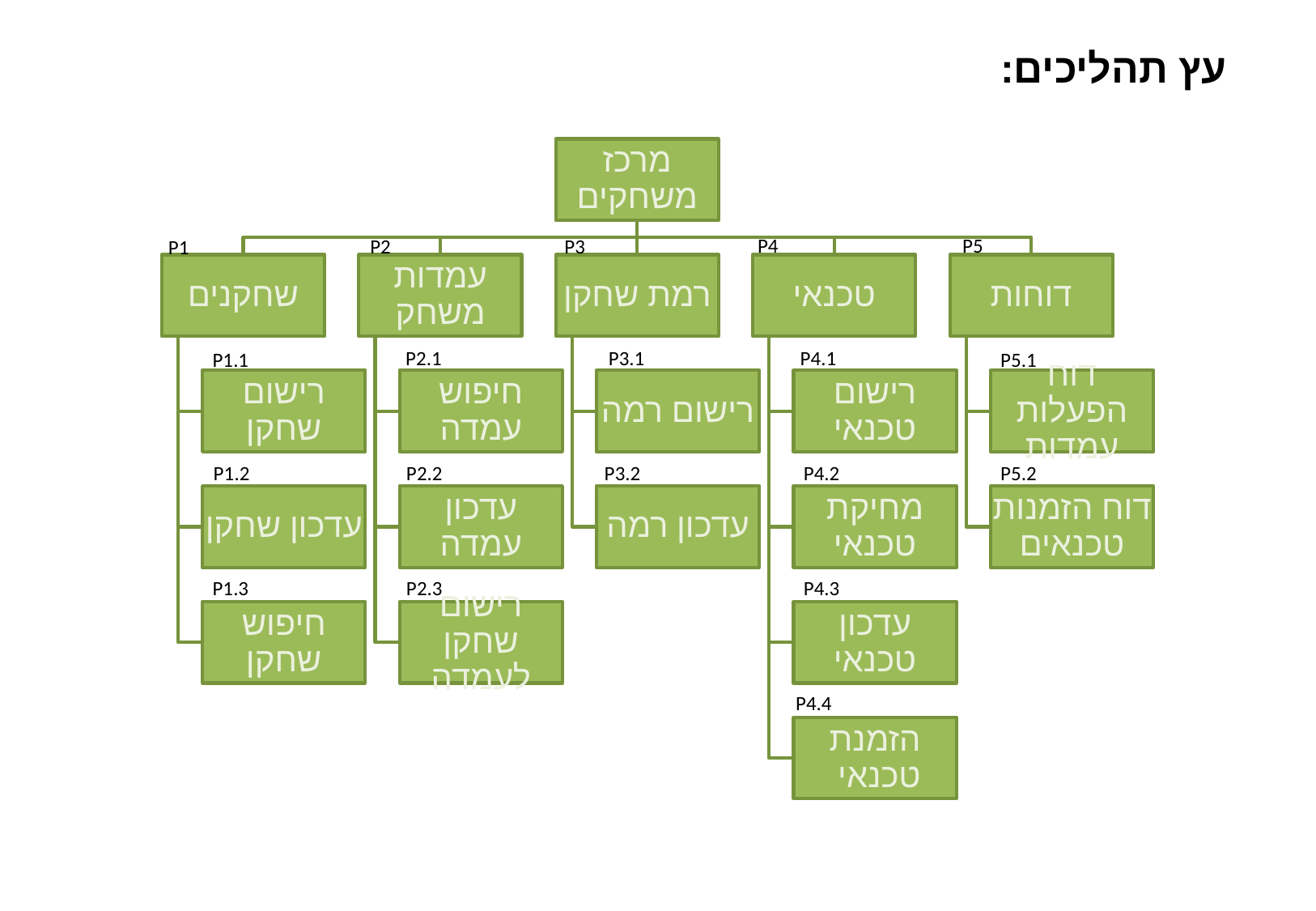

# עץ תהליכים:
מרכז משחקים
שחקנים
רישום שחקן
עדכון שחקן
חיפוש שחקן
עמדות משחק
חיפוש עמדה
עדכון עמדה
רישום שחקן לעמדה
רמת שחקן
רישום רמה
עדכון רמה
טכנאי
רישום טכנאי
מחיקת טכנאי
עדכון טכנאי
הזמנת טכנאי
דוחות
דוח הפעלות עמדות
דוח הזמנות טכנאים

P4
P5
P2
P3
P1
P4.1
P2.1
P3.1
P1.1
P5.1
P5.2
P3.2
P2.2
P1.2
P4.2
P1.3
P2.3
P4.3
P4.4